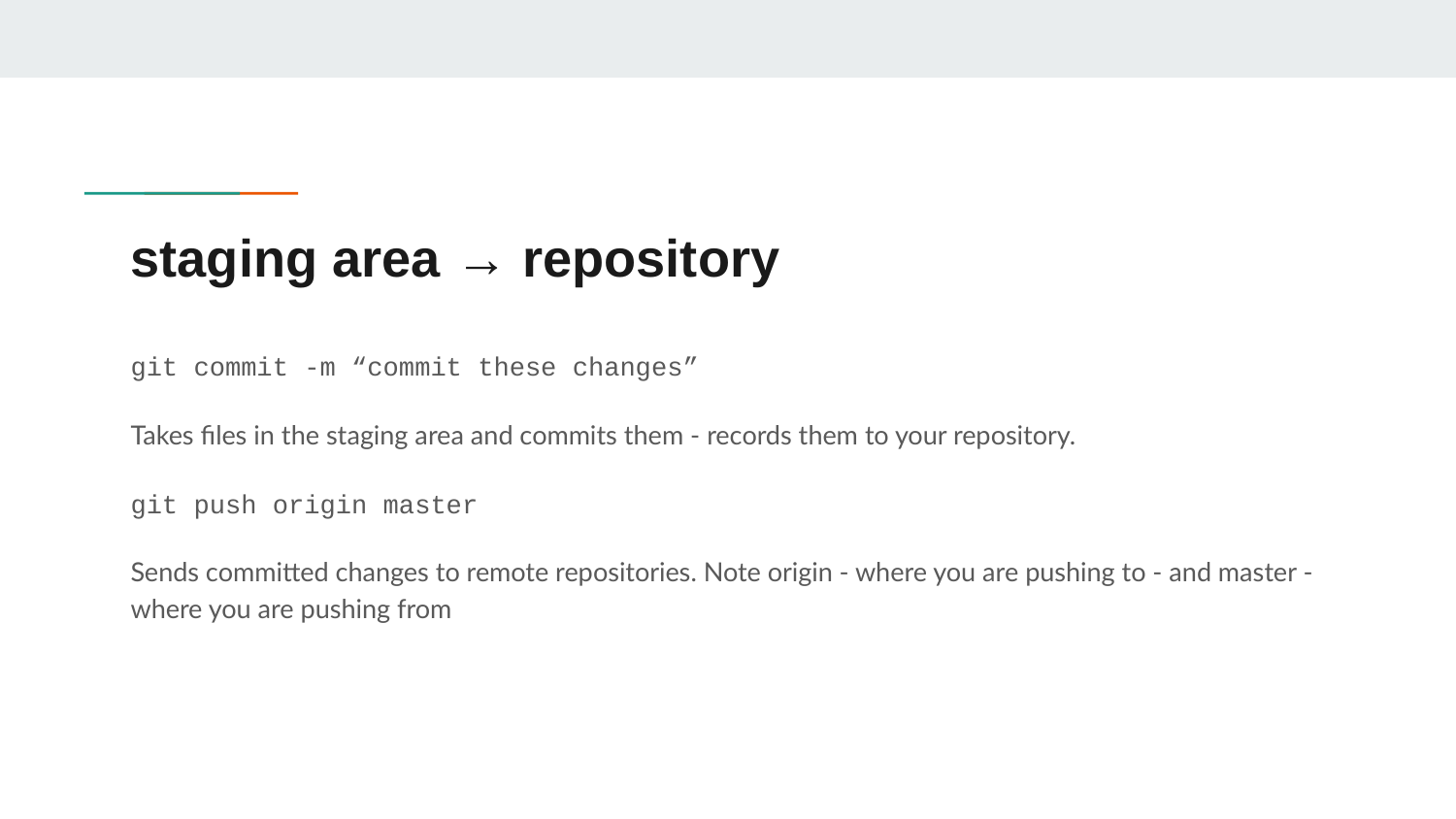

# staging area → repository
git commit -m “commit these changes”
Takes files in the staging area and commits them - records them to your repository.
git push origin master
Sends committed changes to remote repositories. Note origin - where you are pushing to - and master - where you are pushing from